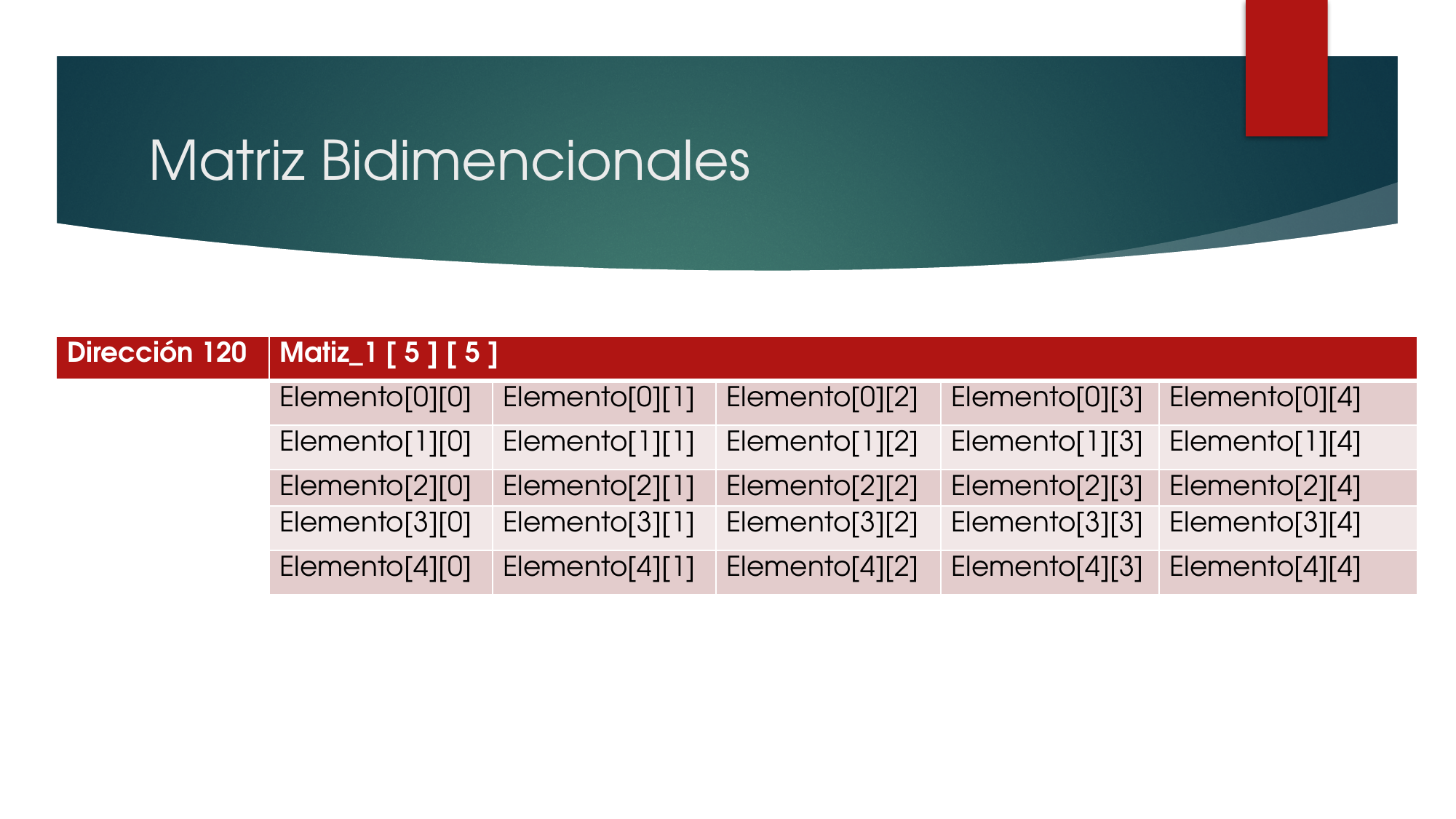

# Matriz Bidimencionales
| Dirección 120 | Matiz\_1 [ 5 ] [ 5 ] |  |  |  |  |
| --- | --- | --- | --- | --- | --- |
|  | Elemento[0][0] | Elemento[0][1] | Elemento[0][2] | Elemento[0][3] | Elemento[0][4] |
|  | Elemento[1][0] | Elemento[1][1] | Elemento[1][2] | Elemento[1][3] | Elemento[1][4] |
|  | Elemento[2][0] | Elemento[2][1] | Elemento[2][2] | Elemento[2][3] | Elemento[2][4] |
|  | Elemento[3][0] | Elemento[3][1] | Elemento[3][2] | Elemento[3][3] | Elemento[3][4] |
|  | Elemento[4][0] | Elemento[4][1] | Elemento[4][2] | Elemento[4][3] | Elemento[4][4] |